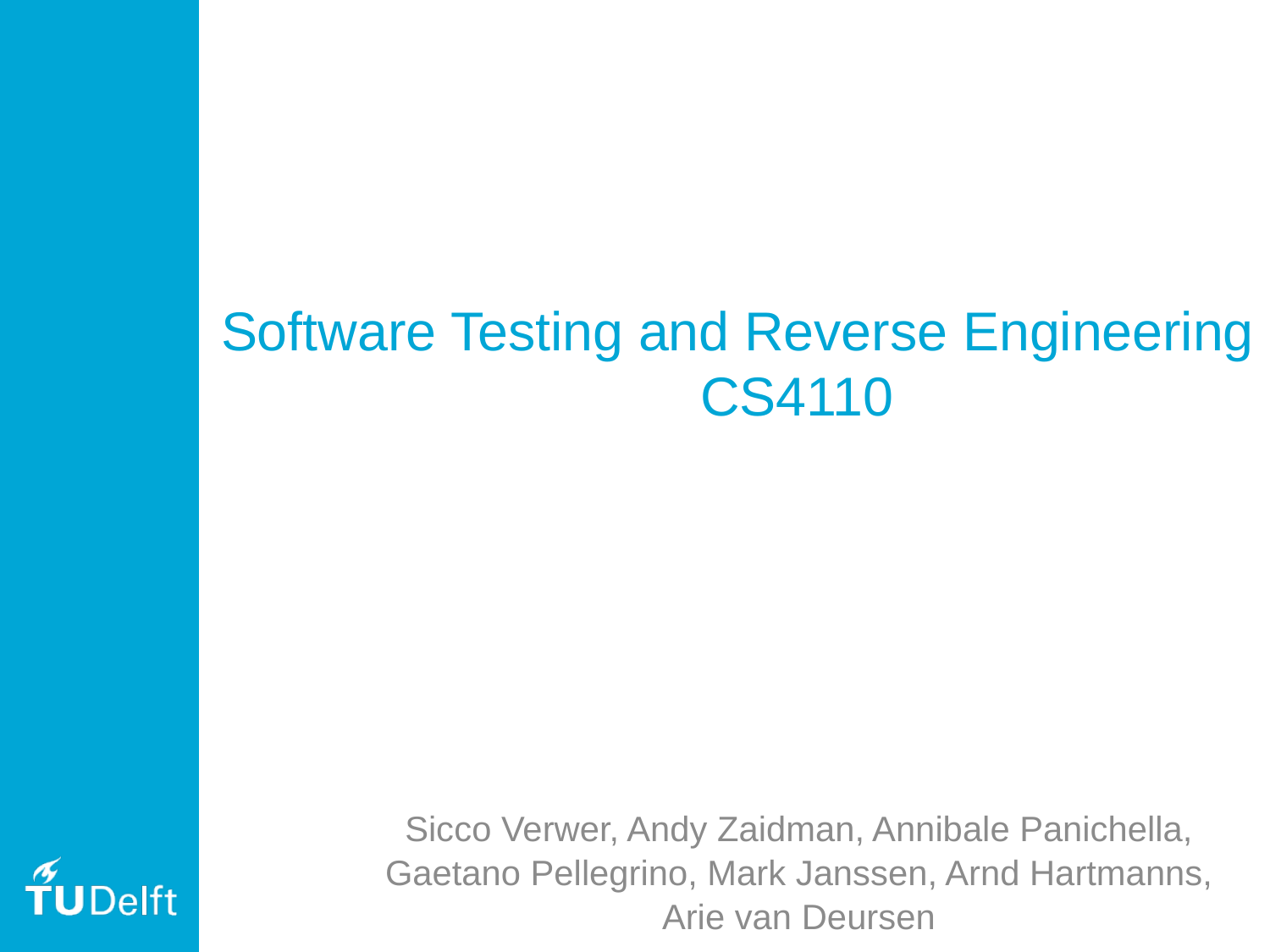

# Software Testing and Reverse Engineering CS4110
Sicco Verwer, Andy Zaidman, Annibale Panichella, Gaetano Pellegrino, Mark Janssen, Arnd Hartmanns, Arie van Deursen